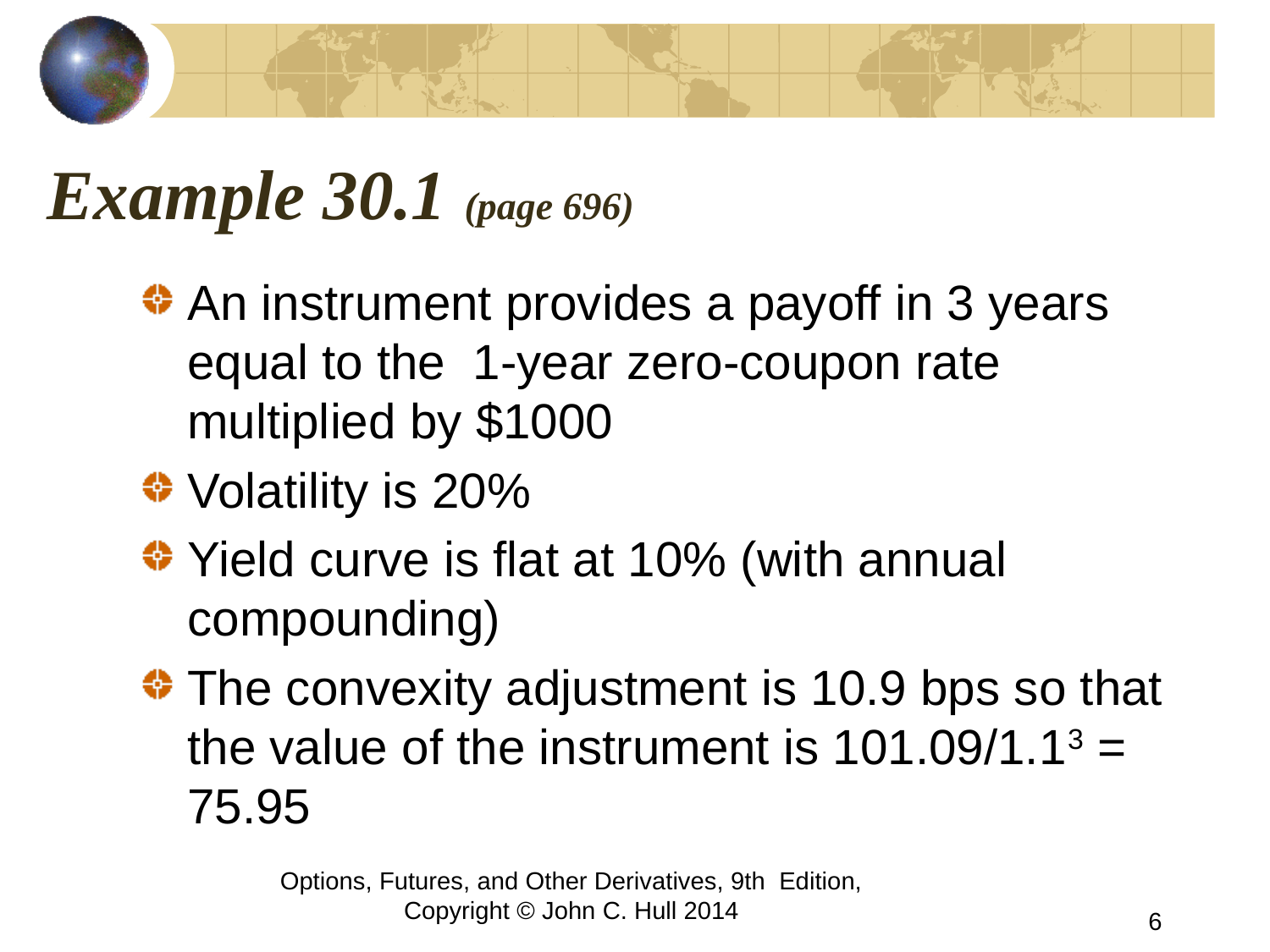

# Example 30.1 (page 696)
An instrument provides a payoff in 3 years equal to the  1-year zero-coupon rate multiplied by $1000
Volatility is 20%
Yield curve is flat at 10% (with annual compounding)
The convexity adjustment is 10.9 bps so that the value of the instrument is 101.09/1.13 = 75.95
Options, Futures, and Other Derivatives, 9th  Edition, Copyright © John C. Hull 2014
6